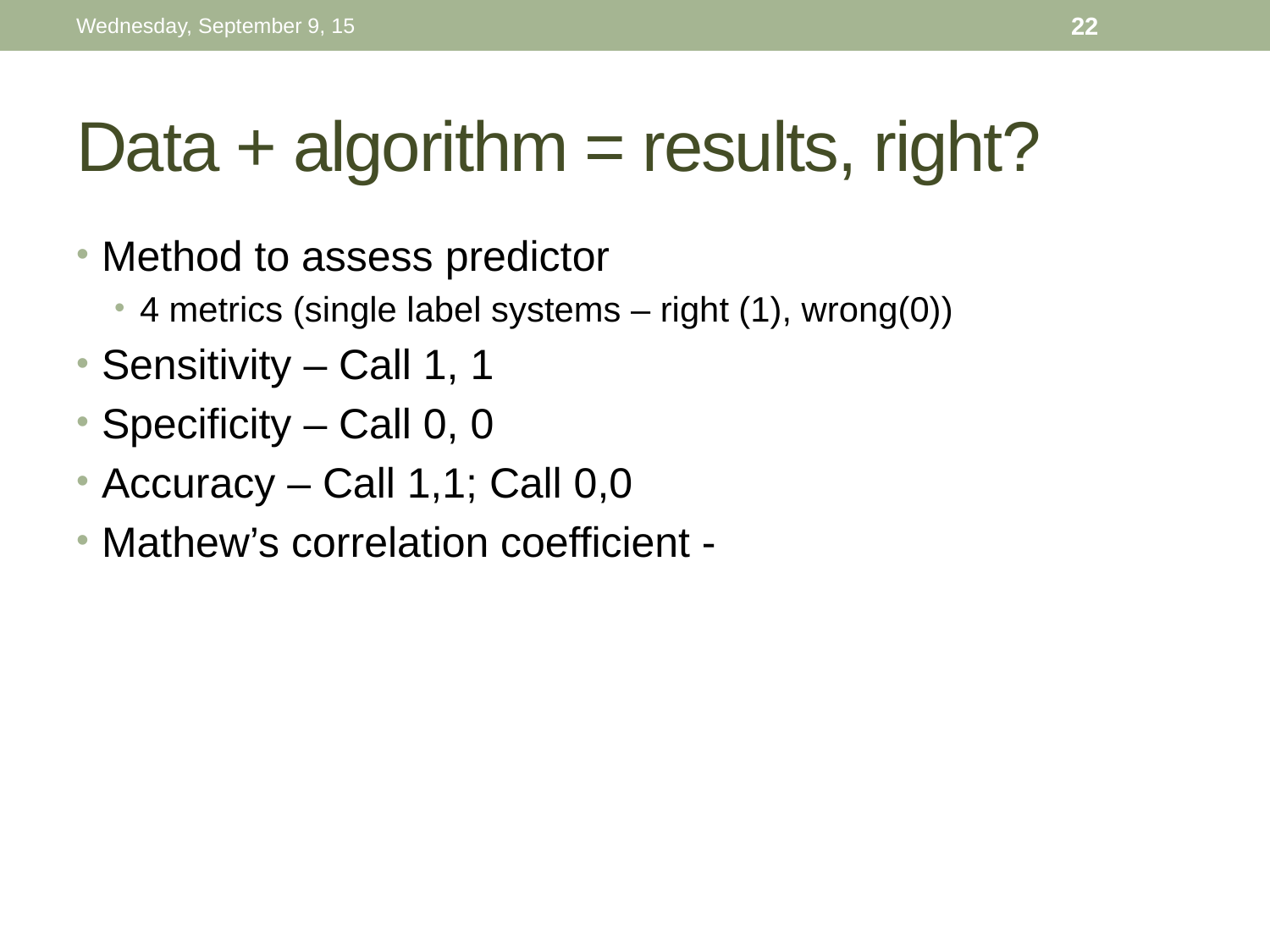

Wednesday, September 9, 15
22
# Data + algorithm = results, right?
Method to assess predictor
4 metrics (single label systems – right (1), wrong(0))
Sensitivity – Call 1, 1
Specificity – Call 0, 0
Accuracy – Call 1,1; Call 0,0
Mathew’s correlation coefficient -